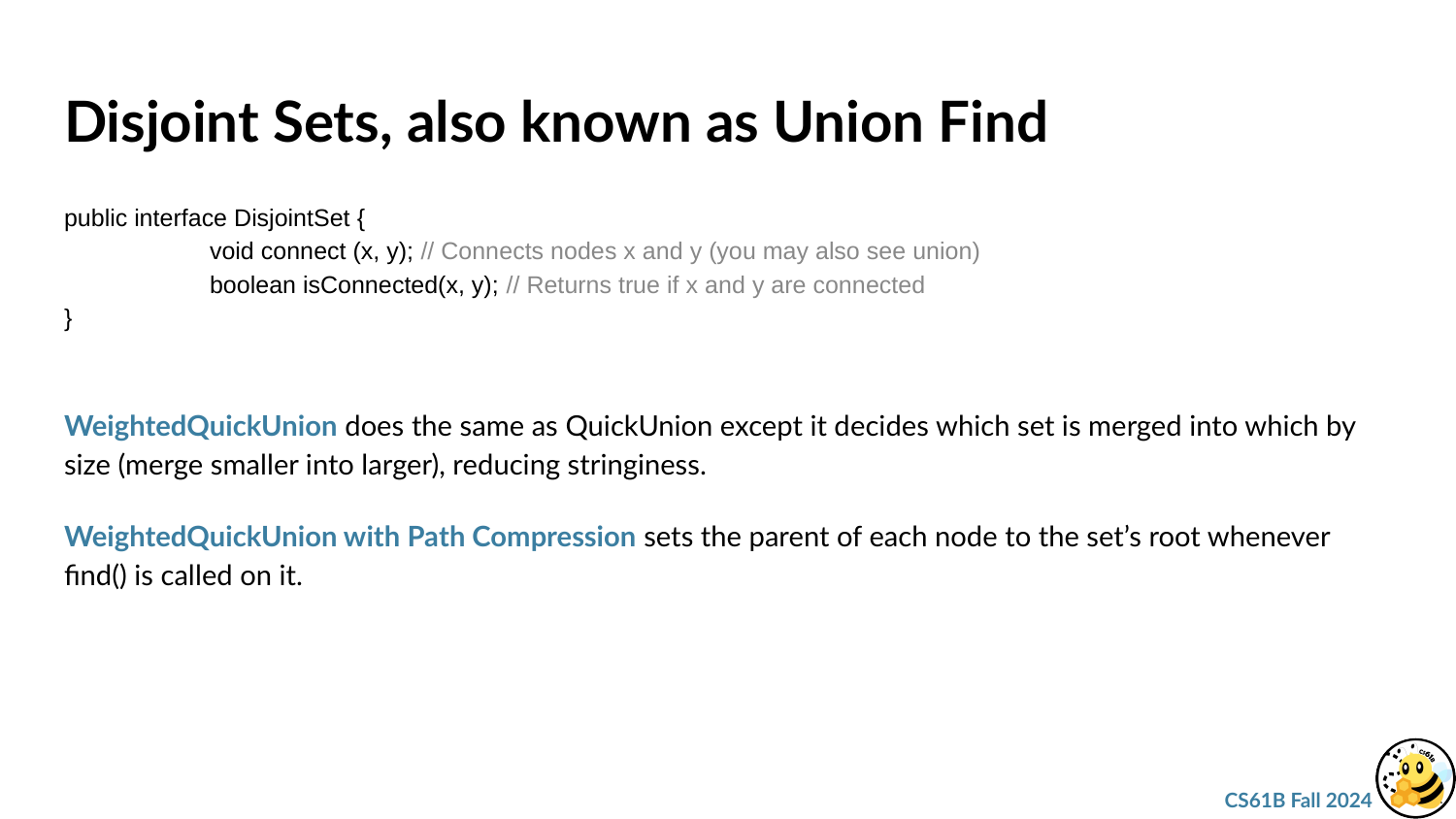

# Disjoint Sets, also known as Union Find
public interface DisjointSet {
	void connect (x, y); // Connects nodes x and y (you may also see union)
	boolean isConnected(x, y); // Returns true if x and y are connected
}

WeightedQuickUnion does the same as QuickUnion except it decides which set is merged into which by size (merge smaller into larger), reducing stringiness.
WeightedQuickUnion with Path Compression sets the parent of each node to the set’s root whenever find() is called on it.